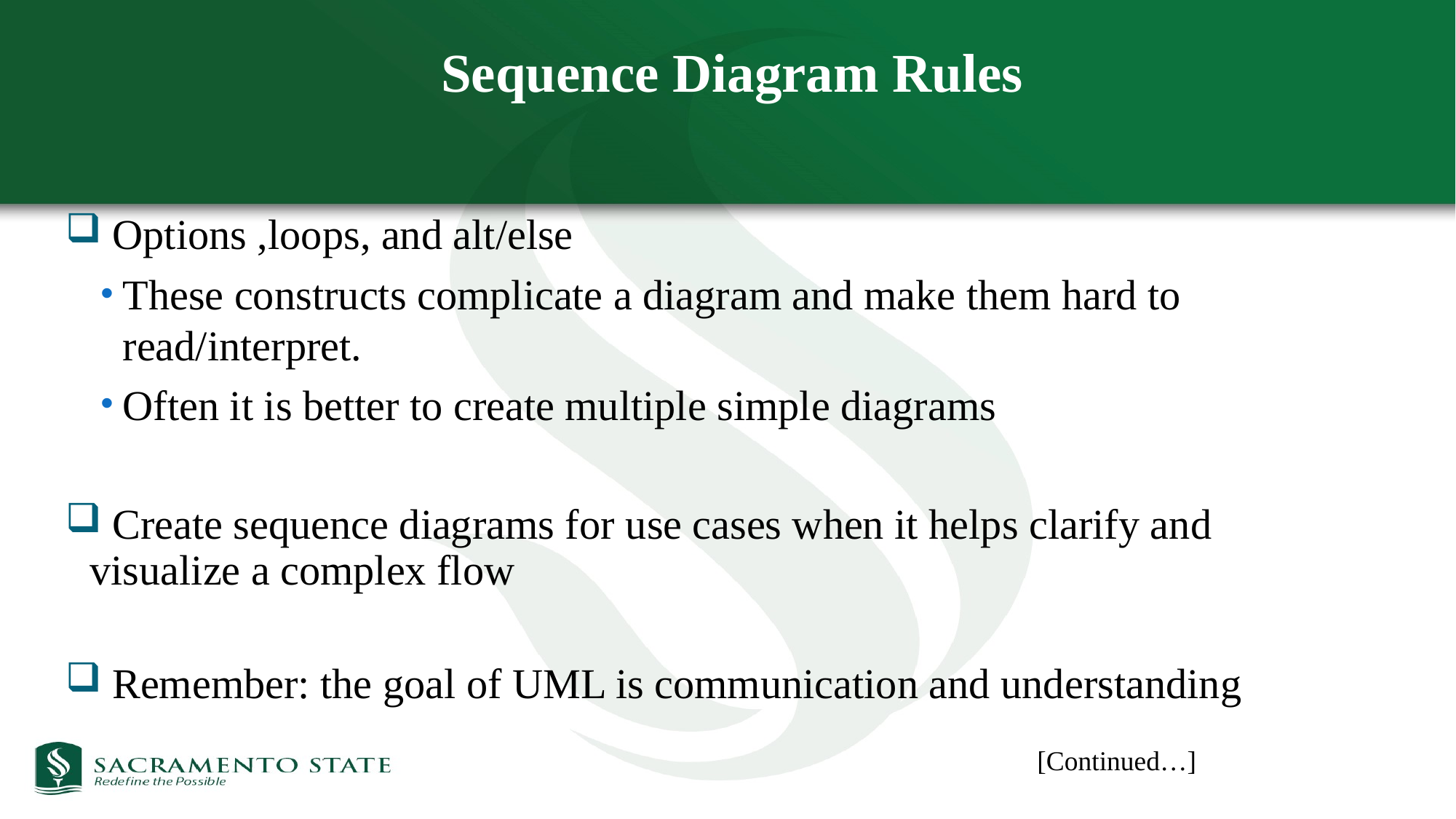

# Sequence Diagram Rules
 Options ,loops, and alt/else
These constructs complicate a diagram and make them hard to read/interpret.
Often it is better to create multiple simple diagrams

 Create sequence diagrams for use cases when it helps clarify and visualize a complex flow

 Remember: the goal of UML is communication and understanding
[Continued…]
6